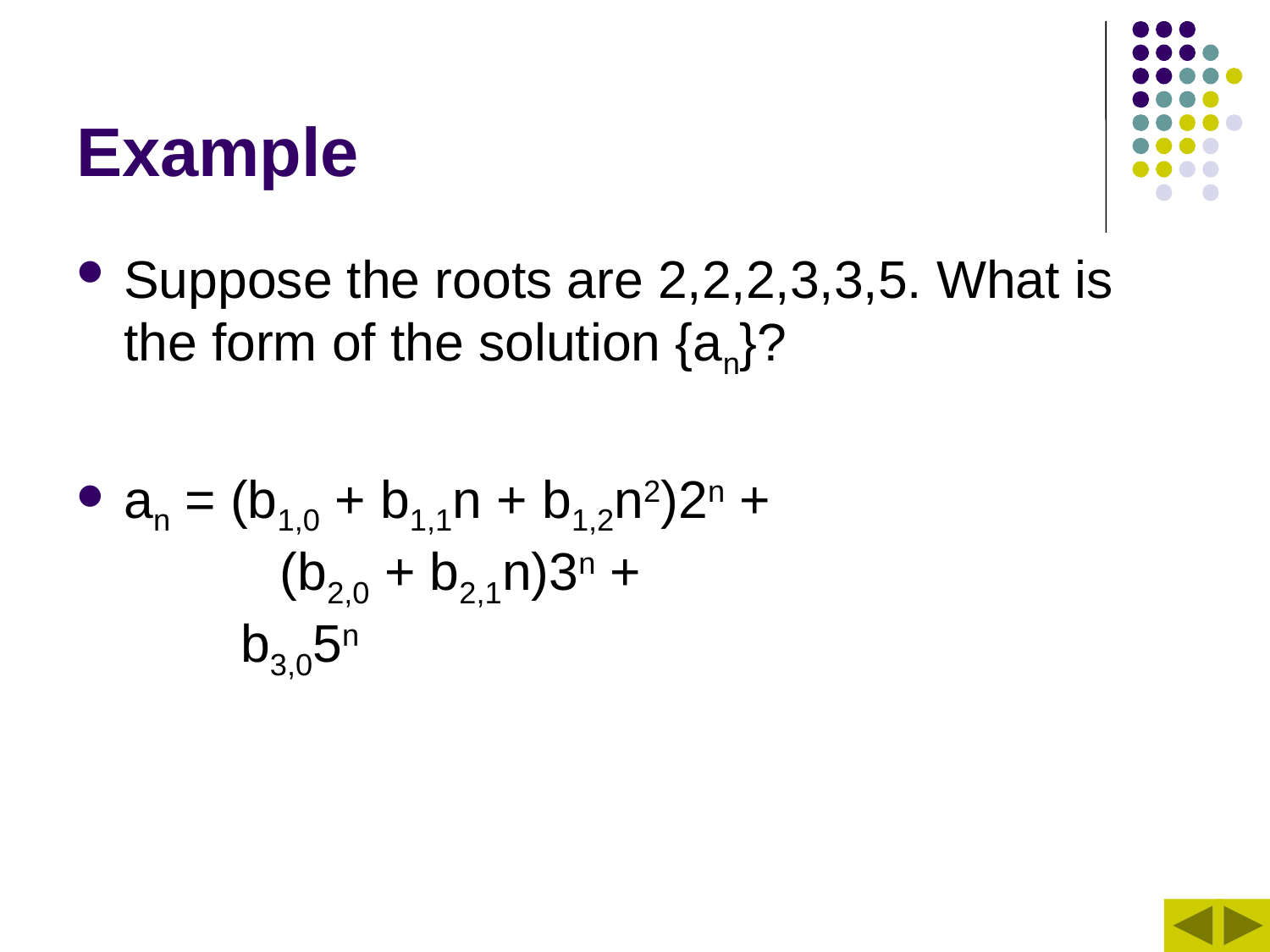

# Example
Suppose the roots are 2,2,2,3,3,5. What is the form of the solution {an}?

an = (b1,0 + b1,1n + b1,2n2)2n +
	  (b2,0 + b2,1n)3n +
        b3,05n